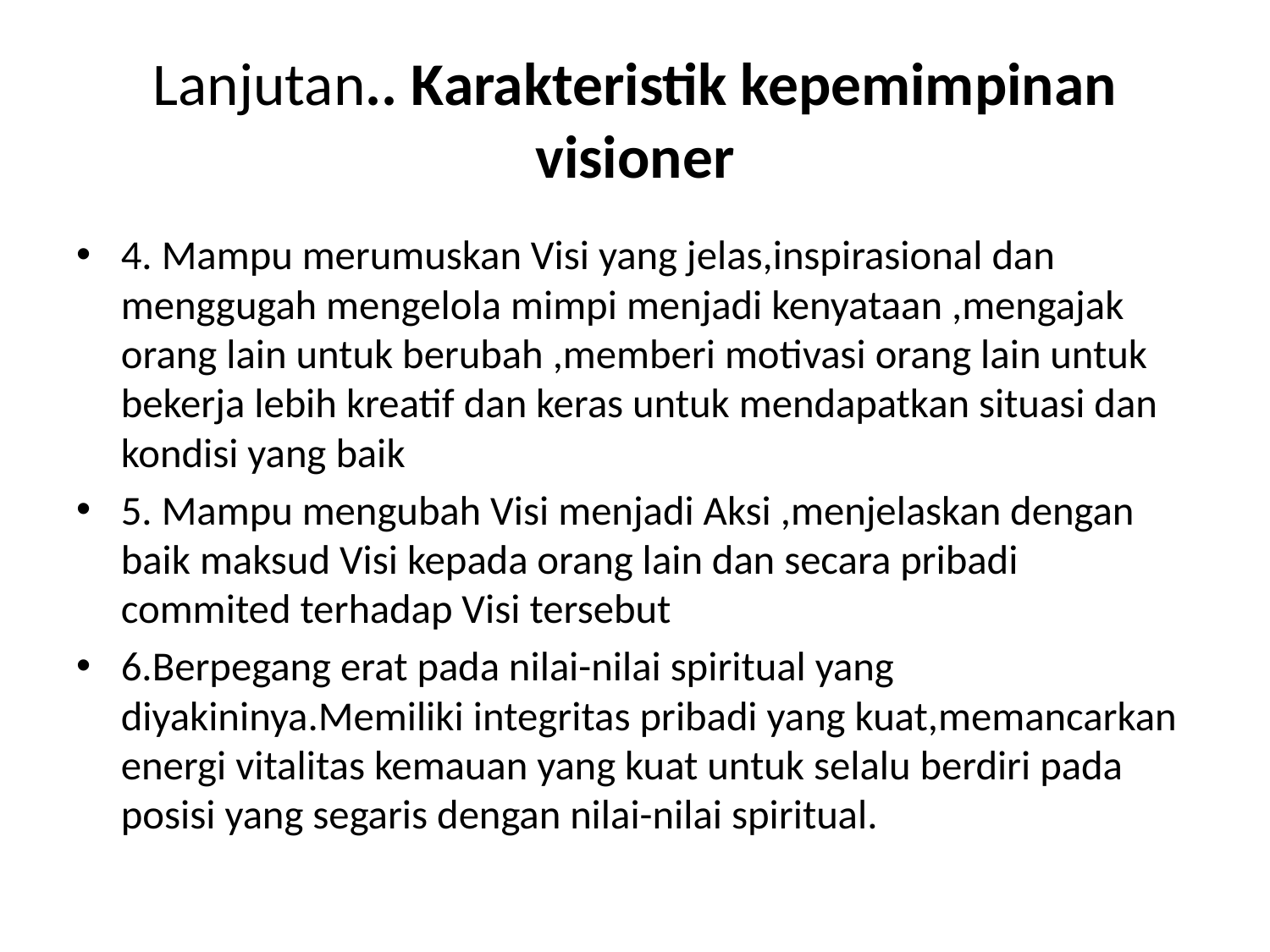

# Lanjutan.. Karakteristik kepemimpinan visioner
4. Mampu merumuskan Visi yang jelas,inspirasional dan menggugah mengelola mimpi menjadi kenyataan ,mengajak orang lain untuk berubah ,memberi motivasi orang lain untuk bekerja lebih kreatif dan keras untuk mendapatkan situasi dan kondisi yang baik
5. Mampu mengubah Visi menjadi Aksi ,menjelaskan dengan baik maksud Visi kepada orang lain dan secara pribadi commited terhadap Visi tersebut
6.Berpegang erat pada nilai-nilai spiritual yang diyakininya.Memiliki integritas pribadi yang kuat,memancarkan energi vitalitas kemauan yang kuat untuk selalu berdiri pada posisi yang segaris dengan nilai-nilai spiritual.